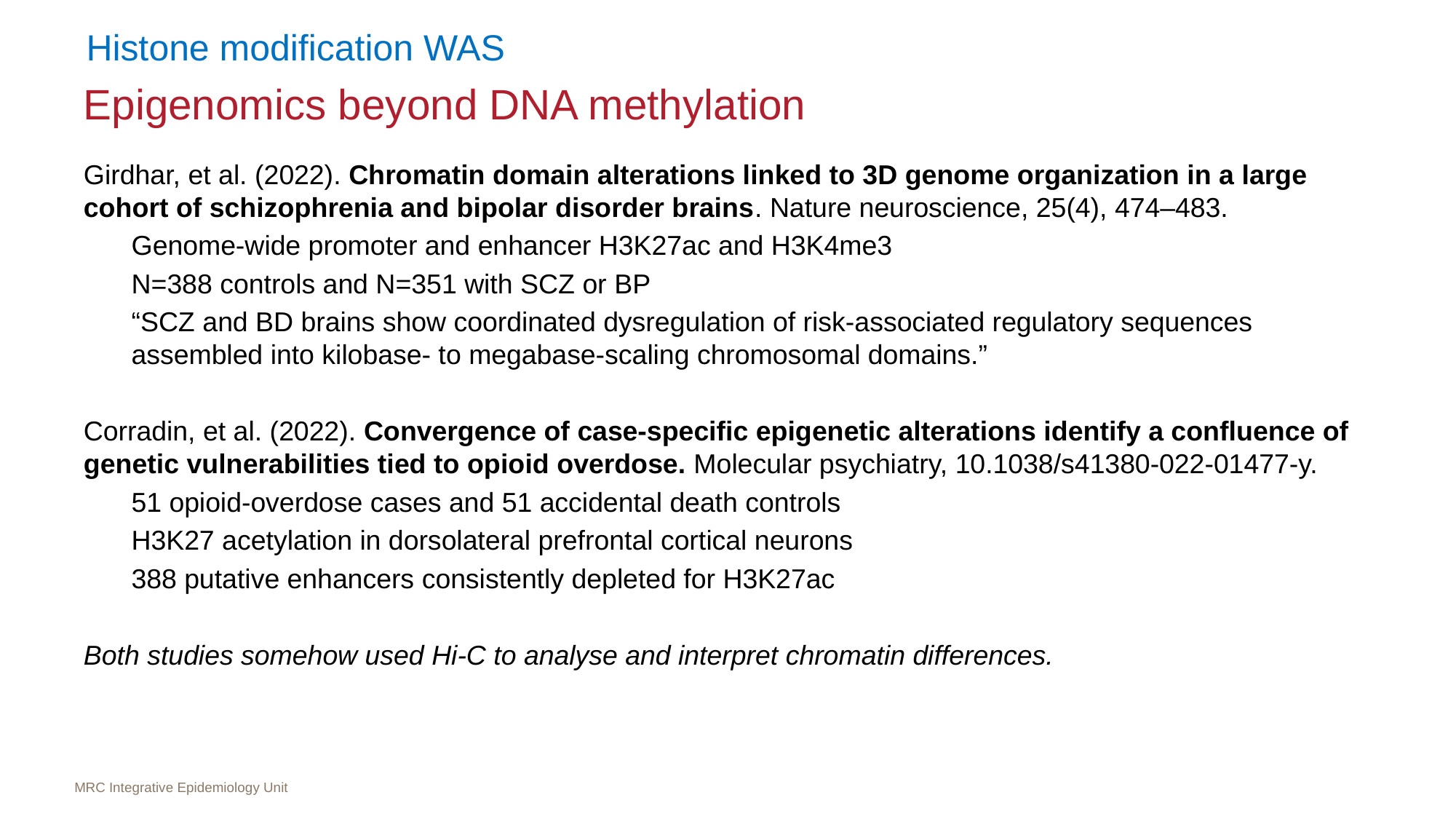

Histone modification WAS
# Epigenomics beyond DNA methylation
Girdhar, et al. (2022). Chromatin domain alterations linked to 3D genome organization in a large cohort of schizophrenia and bipolar disorder brains. Nature neuroscience, 25(4), 474–483.
Genome-wide promoter and enhancer H3K27ac and H3K4me3
N=388 controls and N=351 with SCZ or BP
“SCZ and BD brains show coordinated dysregulation of risk-associated regulatory sequences assembled into kilobase- to megabase-scaling chromosomal domains.”

Corradin, et al. (2022). Convergence of case-specific epigenetic alterations identify a confluence of genetic vulnerabilities tied to opioid overdose. Molecular psychiatry, 10.1038/s41380-022-01477-y.
51 opioid-overdose cases and 51 accidental death controls
H3K27 acetylation in dorsolateral prefrontal cortical neurons
388 putative enhancers consistently depleted for H3K27ac

Both studies somehow used Hi-C to analyse and interpret chromatin differences.